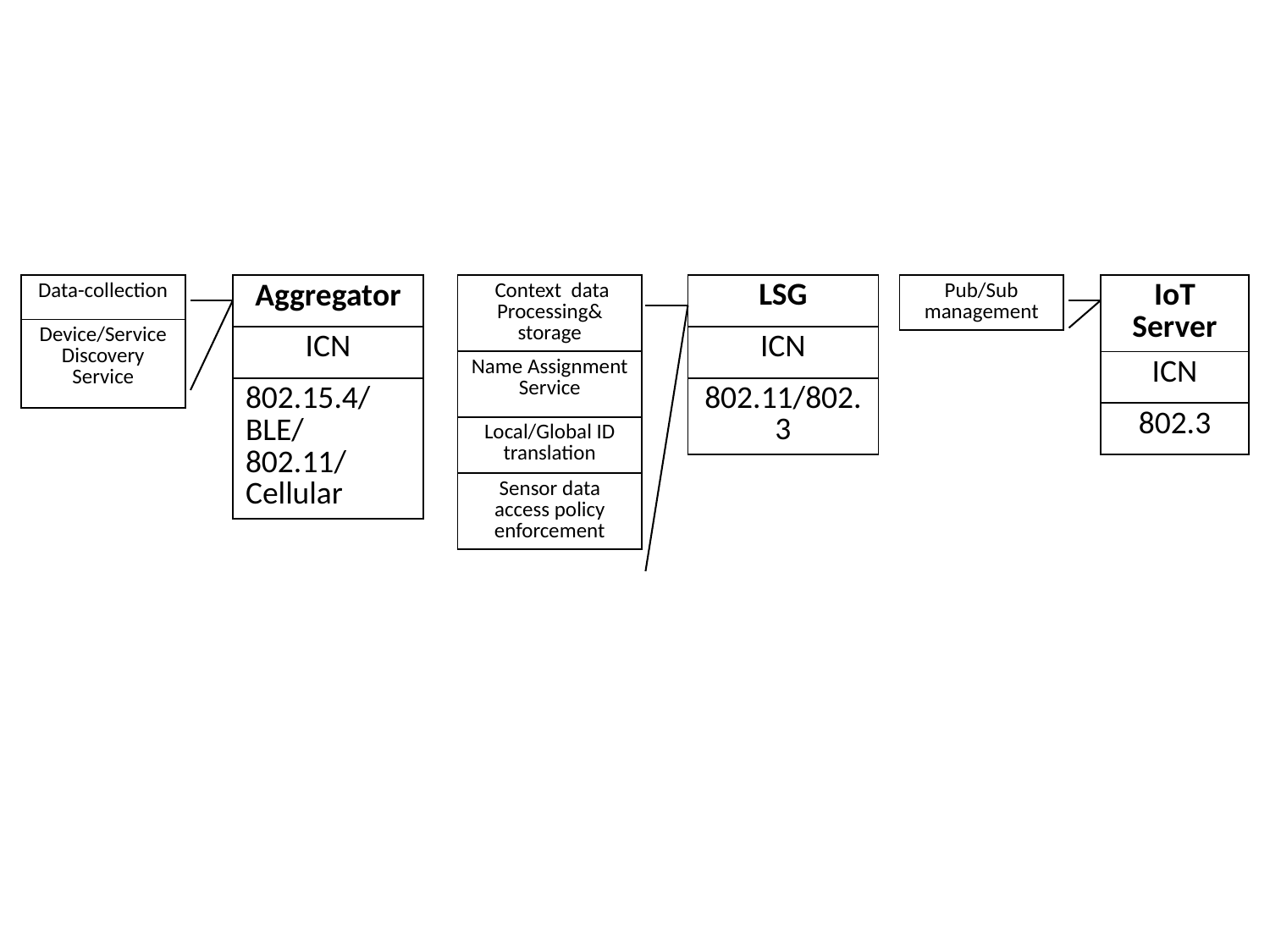

| Data-collection |
| --- |
| Device/Service Discovery Service |
| Context data Processing& storage |
| --- |
| Name Assignment Service |
| Local/Global ID translation |
| Sensor data access policy enforcement |
| LSG |
| --- |
| ICN |
| 802.11/802.3 |
| Pub/Sub management |
| --- |
| IoT Server |
| --- |
| ICN |
| 802.3 |
| Aggregator |
| --- |
| ICN |
| 802.15.4/BLE/802.11/Cellular |